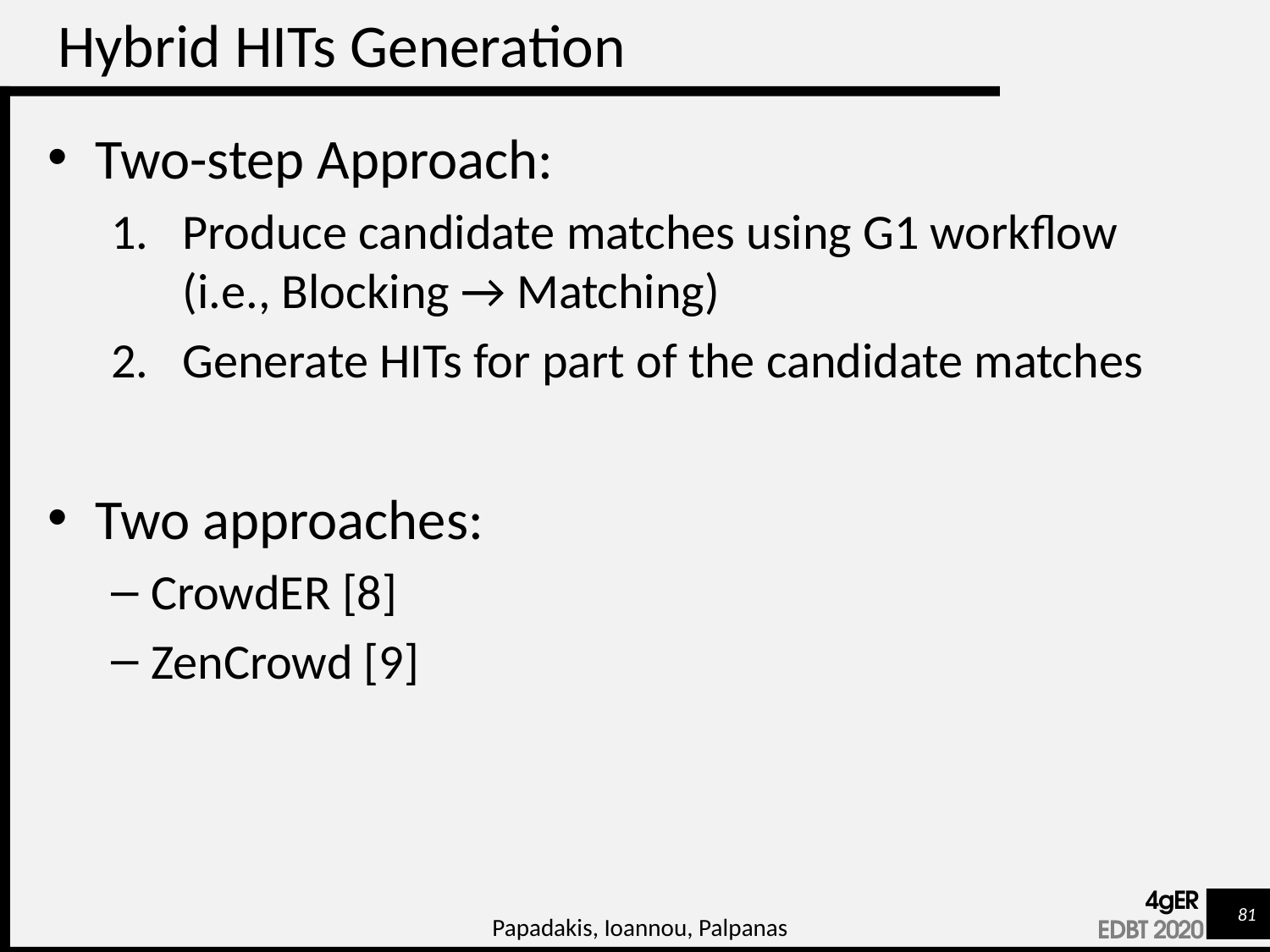

# Hybrid HITs Generation
Two-step Approach:
Produce candidate matches using G1 workflow (i.e., Blocking → Matching)
Generate HITs for part of the candidate matches

Two approaches:
CrowdER [8]
ZenCrowd [9]
Papadakis, Ioannou, Palpanas